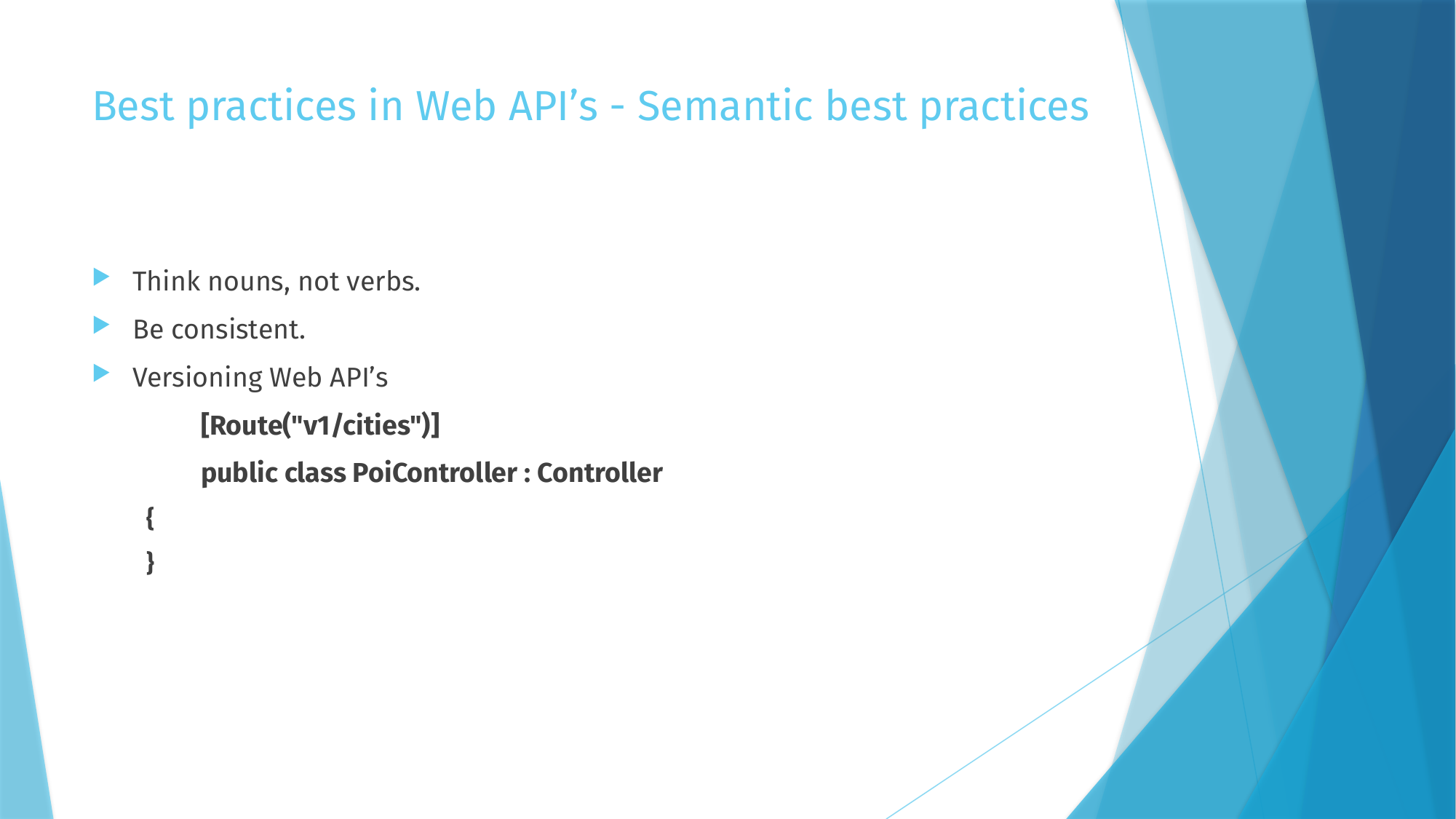

# Best practices in Web API’s - Semantic best practices
Think nouns, not verbs.
Be consistent.
Versioning Web API’s
	[Route("v1/cities")]
   	public class PoiController : Controller
{
}